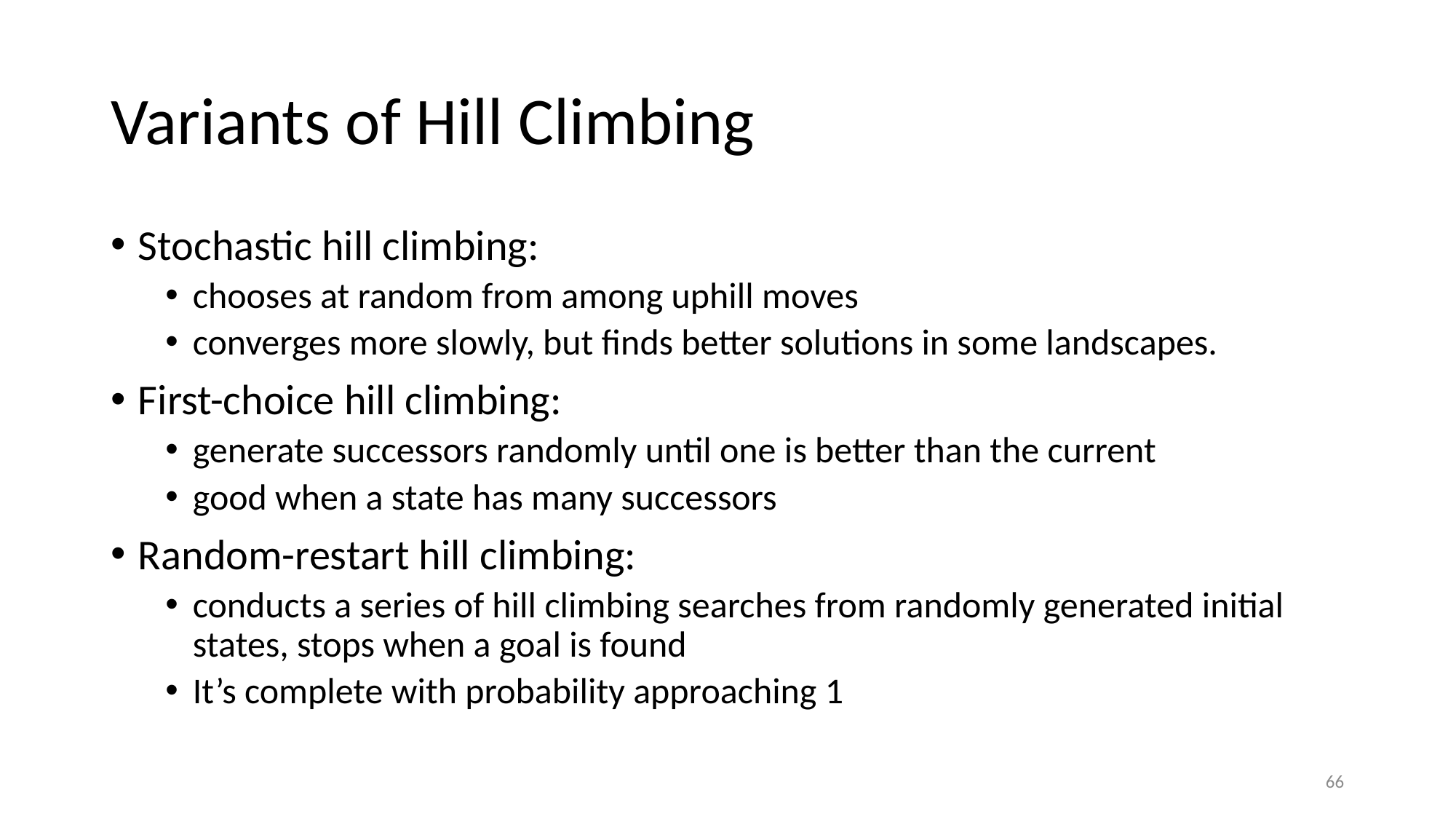

# Variants of Hill Climbing
Stochastic hill climbing:
chooses at random from among uphill moves
converges more slowly, but finds better solutions in some landscapes.
First-choice hill climbing:
generate successors randomly until one is better than the current
good when a state has many successors
Random-restart hill climbing:
conducts a series of hill climbing searches from randomly generated initial states, stops when a goal is found
It’s complete with probability approaching 1
66